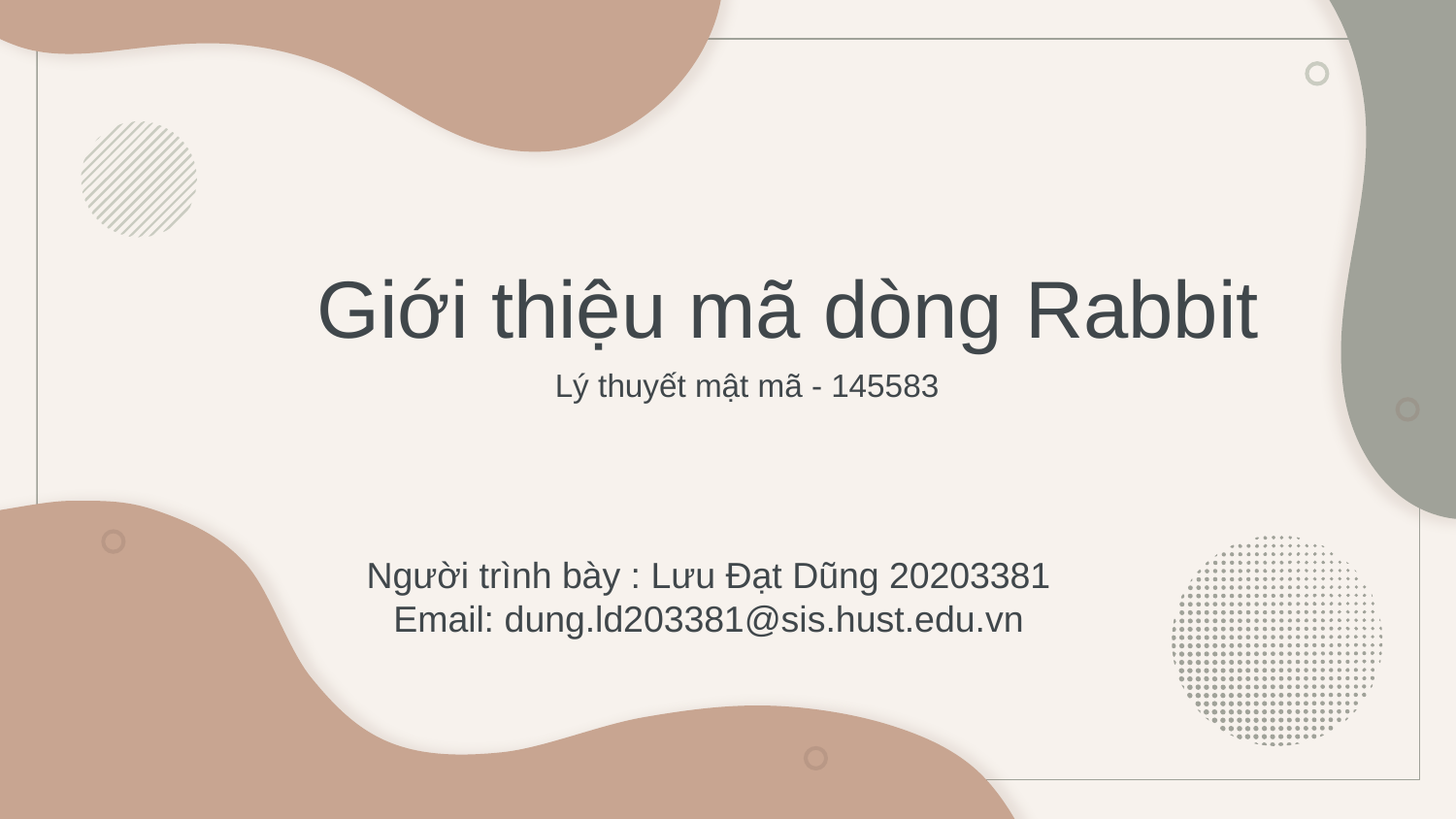

# Giới thiệu mã dòng Rabbit

Lý thuyết mật mã - 145583

Người trình bày : Lưu Đạt Dũng 20203381
Email: dung.ld203381@sis.hust.edu.vn